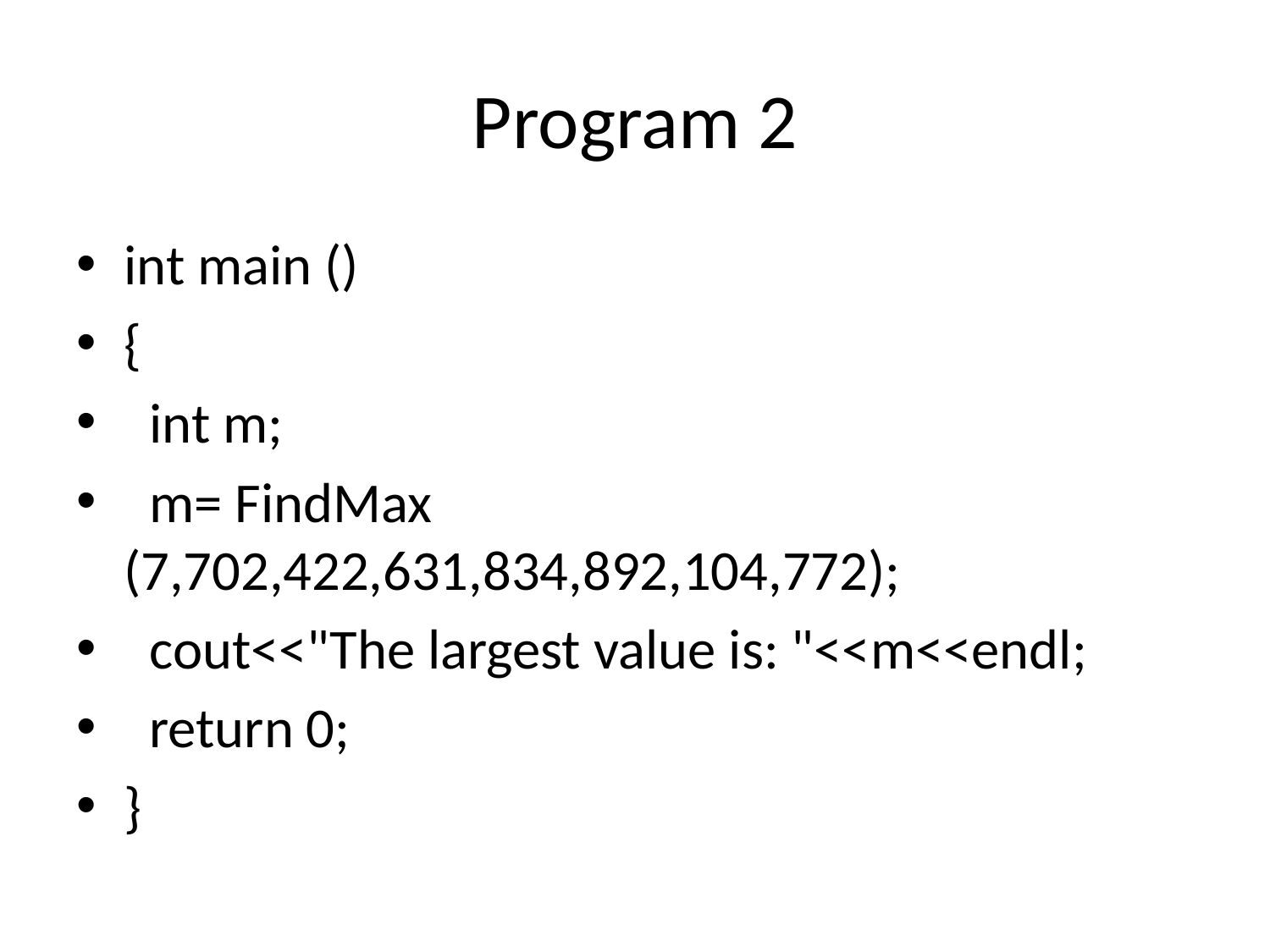

# Program 2
int main ()
{
  int m;
  m= FindMax (7,702,422,631,834,892,104,772);
  cout<<"The largest value is: "<<m<<endl;
  return 0;
}